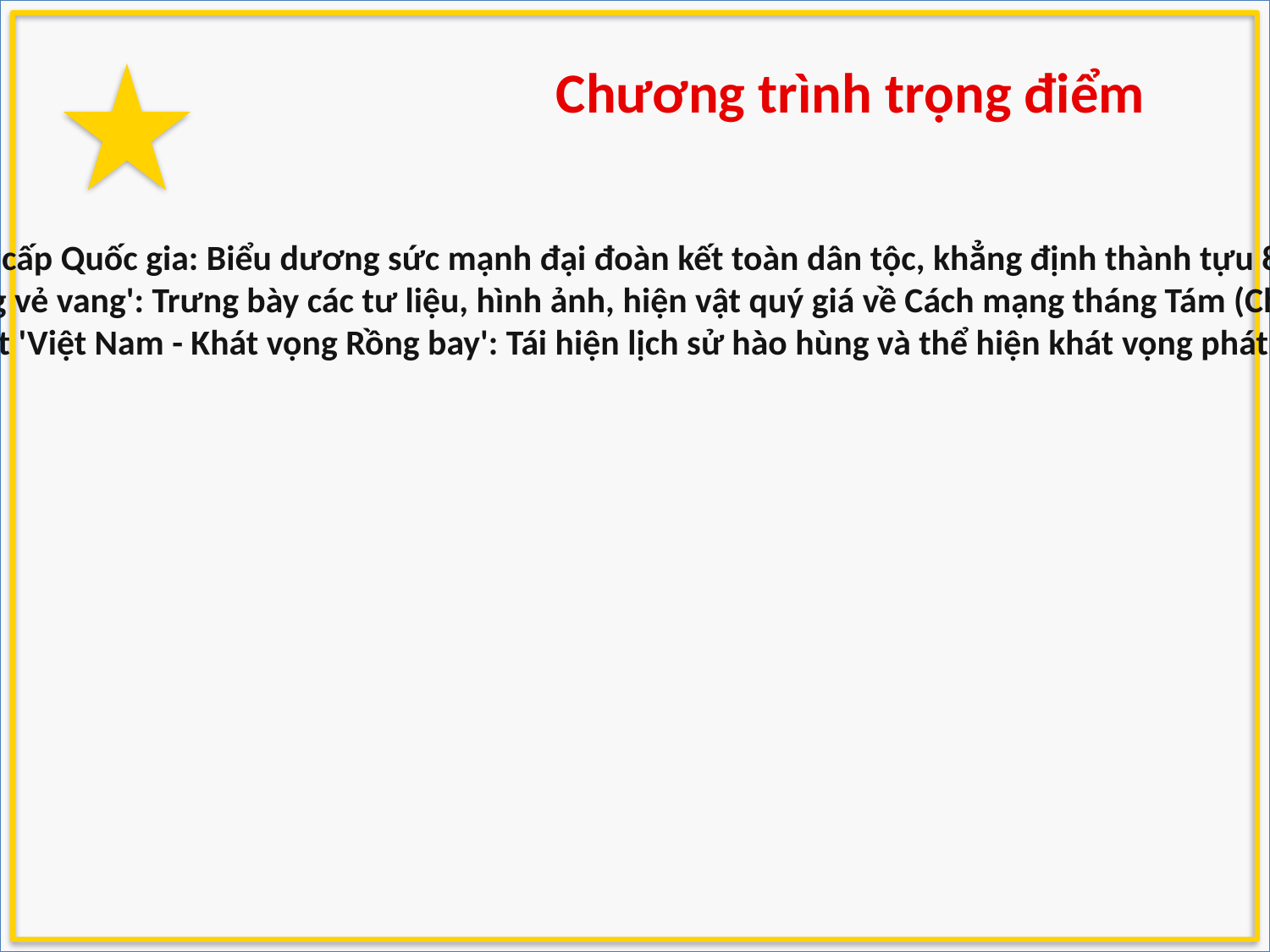

Chương trình trọng điểm

🏛️ Lễ Míttinh, Diễu binh, Diễu hành cấp Quốc gia: Biểu dương sức mạnh đại đoàn kết toàn dân tộc, khẳng định thành tựu 80 năm (Chủ trì: Ban Tổ chức cấp Nhà nước)
🏛️ Triển lãm '80 năm - Chặng đường vẻ vang': Trưng bày các tư liệu, hình ảnh, hiện vật quý giá về Cách mạng tháng Tám (Chủ trì: Bộ VHTTDL, Bảo tàng Lịch sử Quốc gia)
🏛️ Chương trình nghệ thuật đặc biệt 'Việt Nam - Khát vọng Rồng bay': Tái hiện lịch sử hào hùng và thể hiện khát vọng phát triển của dân tộc (Chủ trì: Bộ VHTTDL, Đài Truyền hình Việt Nam)